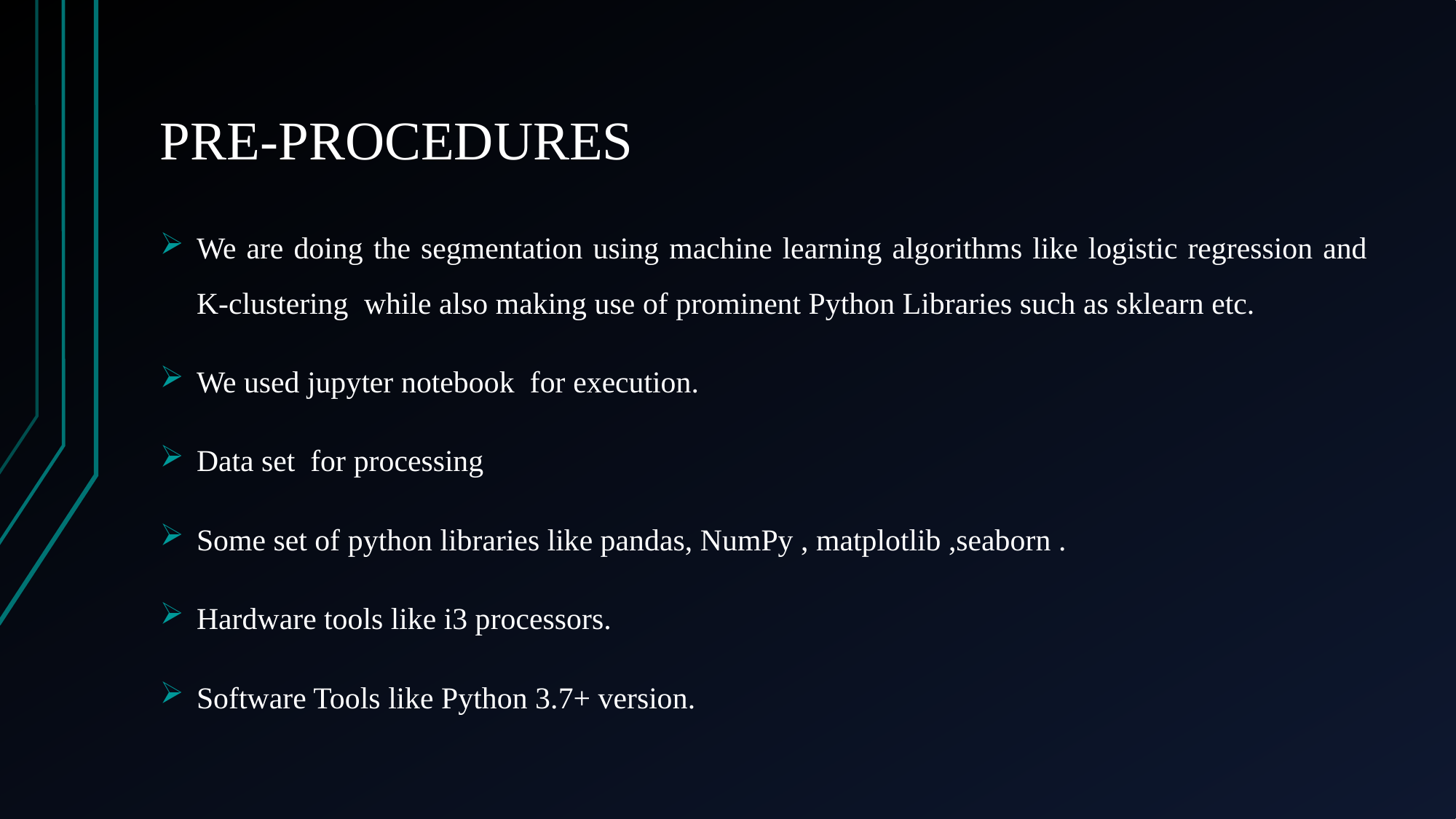

# PRE-PROCEDURES
We are doing the segmentation using machine learning algorithms like logistic regression and K-clustering  while also making use of prominent Python Libraries such as sklearn etc.
We used jupyter notebook  for execution.
Data set  for processing
Some set of python libraries like pandas, NumPy , matplotlib ,seaborn .
Hardware tools like i3 processors.
Software Tools like Python 3.7+ version.